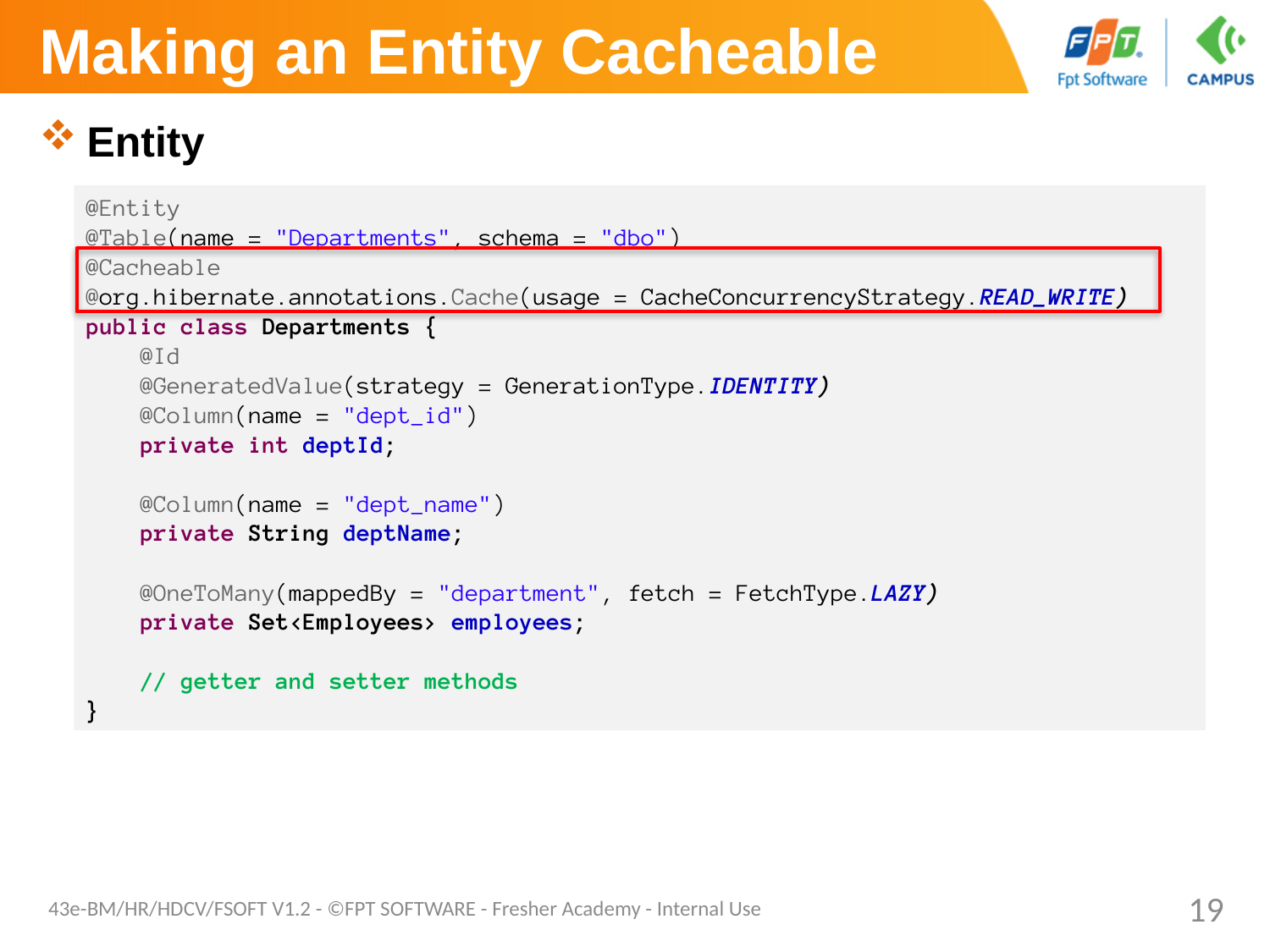

# Making an Entity Cacheable
Entity
@Entity
@Table(name = "Departments", schema = "dbo")
@Cacheable
@org.hibernate.annotations.Cache(usage = CacheConcurrencyStrategy.READ_WRITE)
public class Departments {
    @Id
    @GeneratedValue(strategy = GenerationType.IDENTITY)
    @Column(name = "dept_id")
    private int deptId;

    @Column(name = "dept_name")
    private String deptName;

    @OneToMany(mappedBy = "department", fetch = FetchType.LAZY)
    private Set<Employees> employees;

    // getter and setter methods
}

43e-BM/HR/HDCV/FSOFT V1.2 - ©FPT SOFTWARE - Fresher Academy - Internal Use
19